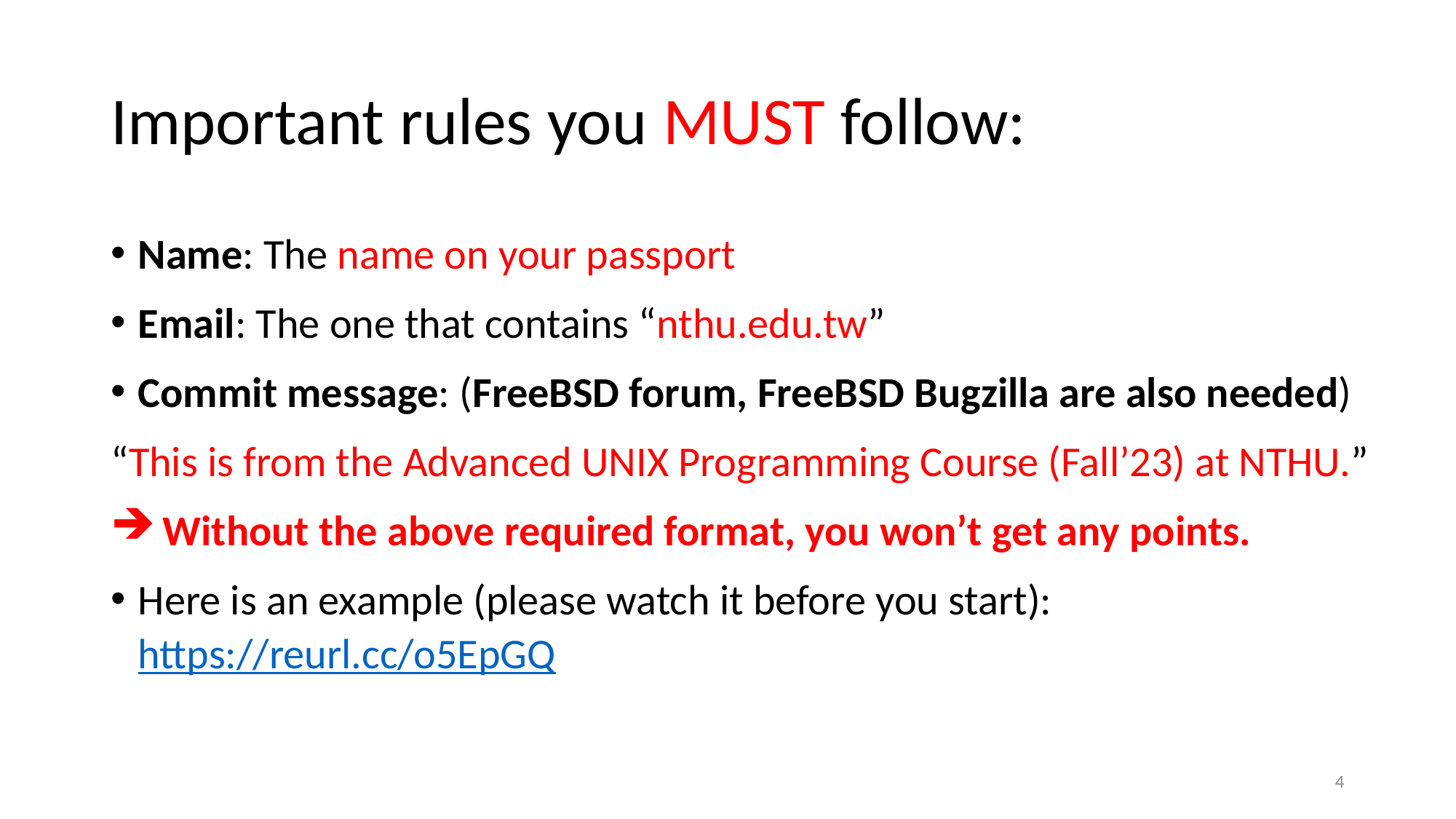

# Important rules you MUST follow:
Name: The name on your passport
Email: The one that contains “nthu.edu.tw”
Commit message: (FreeBSD forum, FreeBSD Bugzilla are also needed)
“This is from the Advanced UNIX Programming Course (Fall’23) at NTHU.”
 Without the above required format, you won’t get any points.
Here is an example (please watch it before you start): https://reurl.cc/o5EpGQ
4